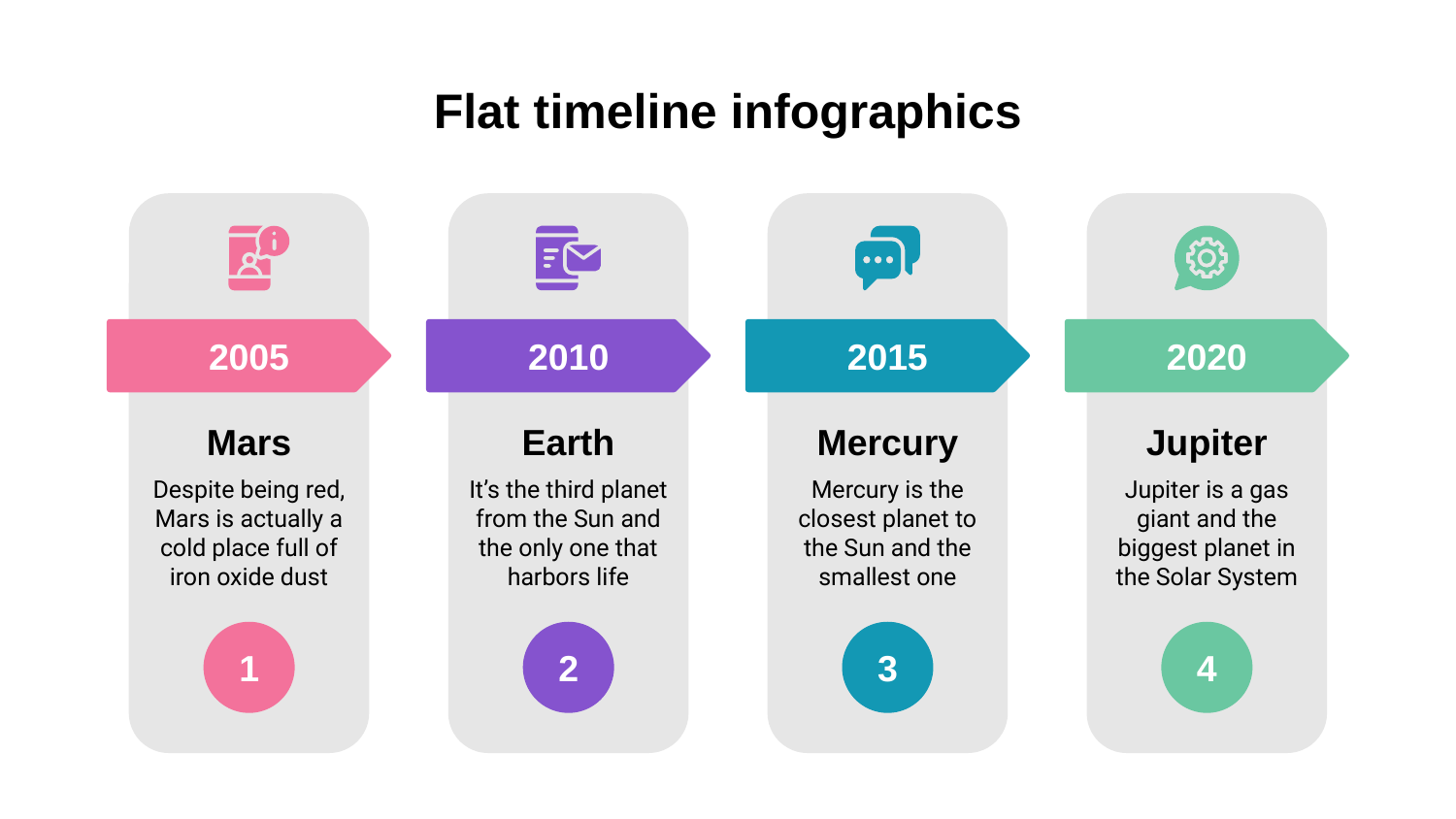

# Flat timeline infographics

2005
Mars
Despite being red, Mars is actually a cold place full of iron oxide dust
1

2010
Earth
It’s the third planet from the Sun and the only one that harbors life
2

2015
Mercury
Mercury is the closest planet to the Sun and the smallest one
3

2020
Jupiter
Jupiter is a gas giant and the biggest planet in the Solar System
4